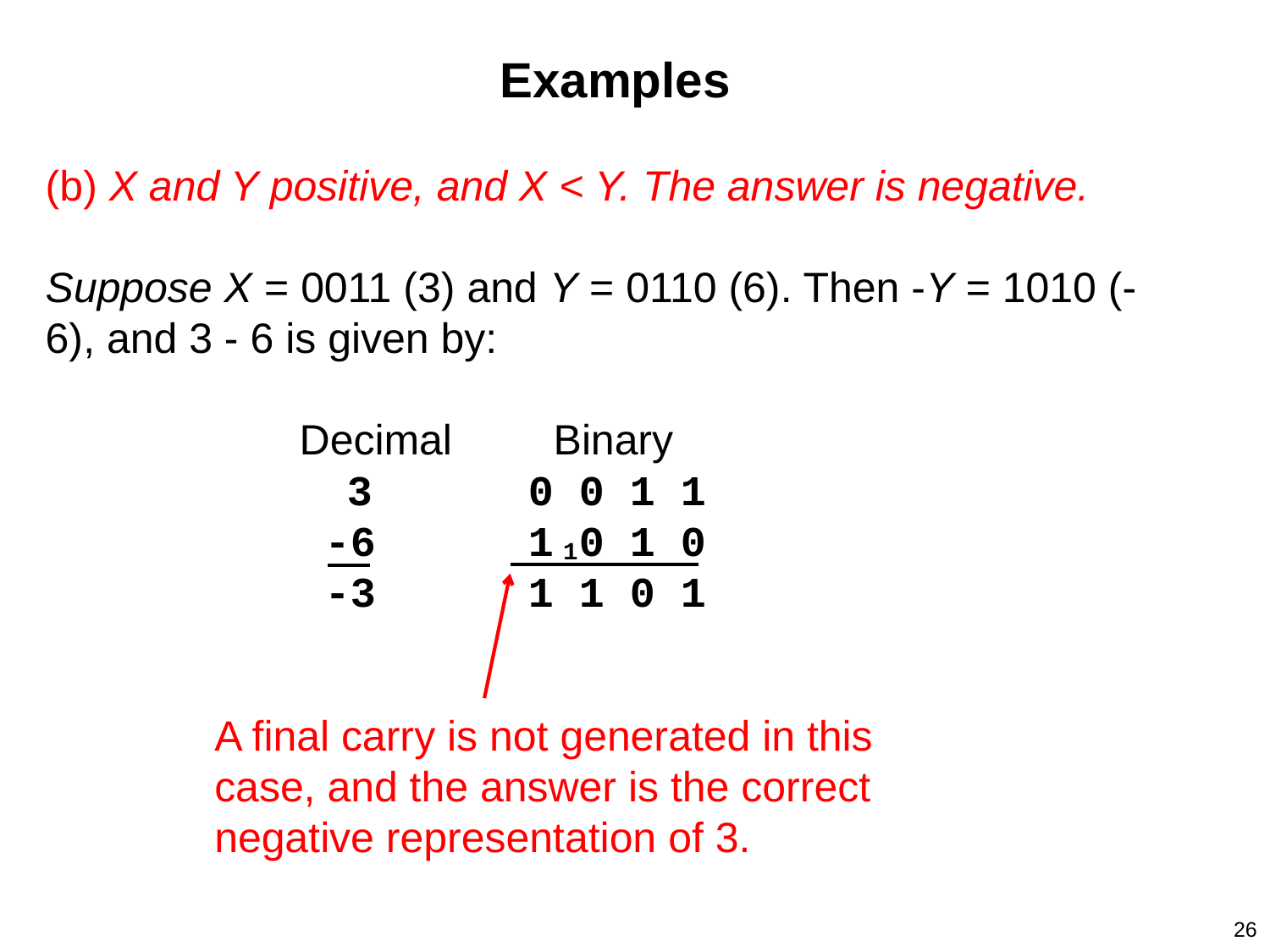

Examples

(b) X and Y positive, and X < Y. The answer is negative.

Suppose X = 0011 (3) and Y = 0110 (6). Then -Y = 1010 (-6), and 3 - 6 is given by:

		Decimal	Binary
		    3	    0 0 1 1
		 -6	    1 0 1 0
		 -3	    1 1 0 1

1
A final carry is not generated in this case, and the answer is the correct negative representation of 3.
26